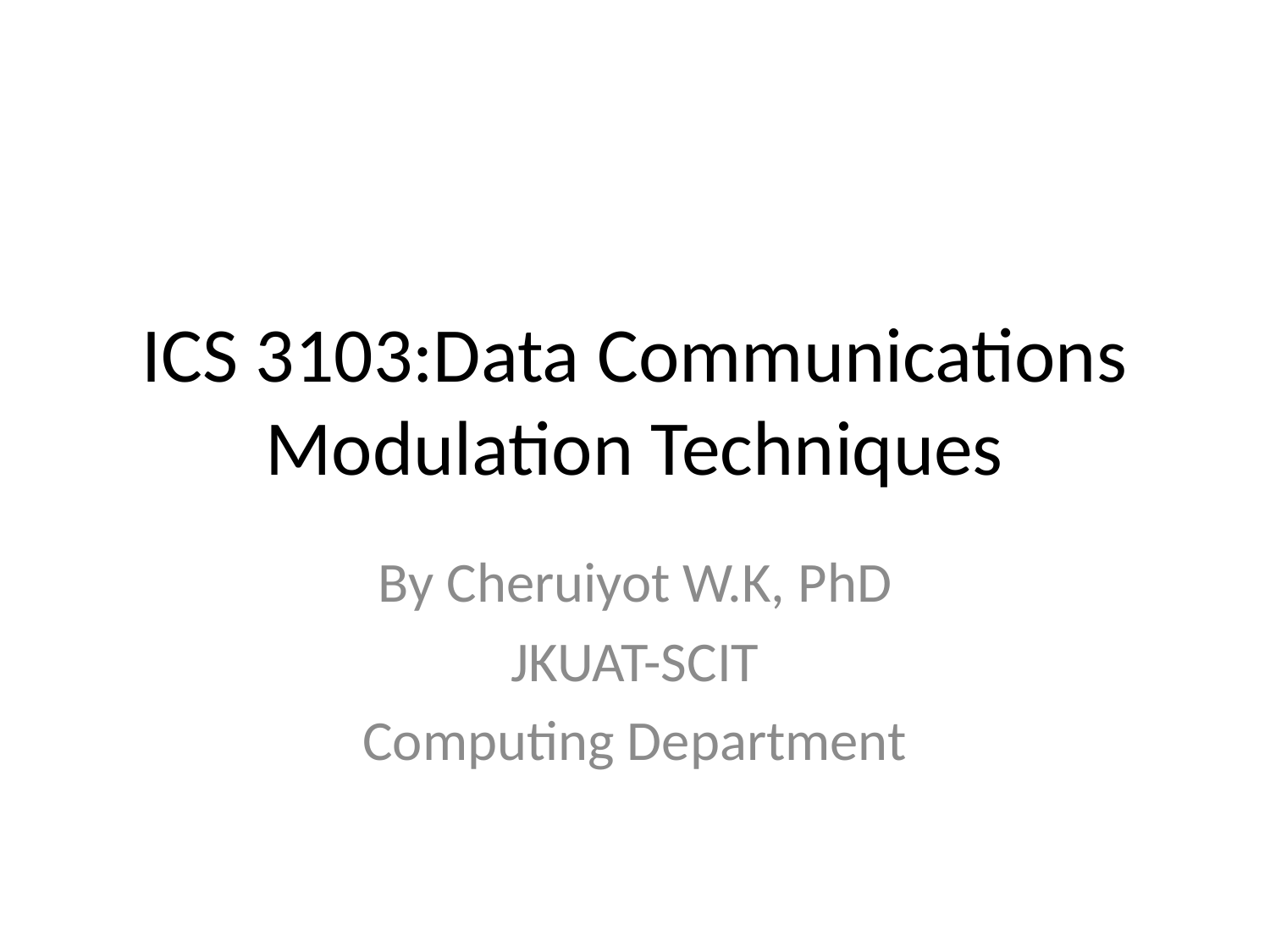

# ICS 3103:Data Communications Modulation Techniques
By Cheruiyot W.K, PhD
JKUAT-SCIT
Computing Department